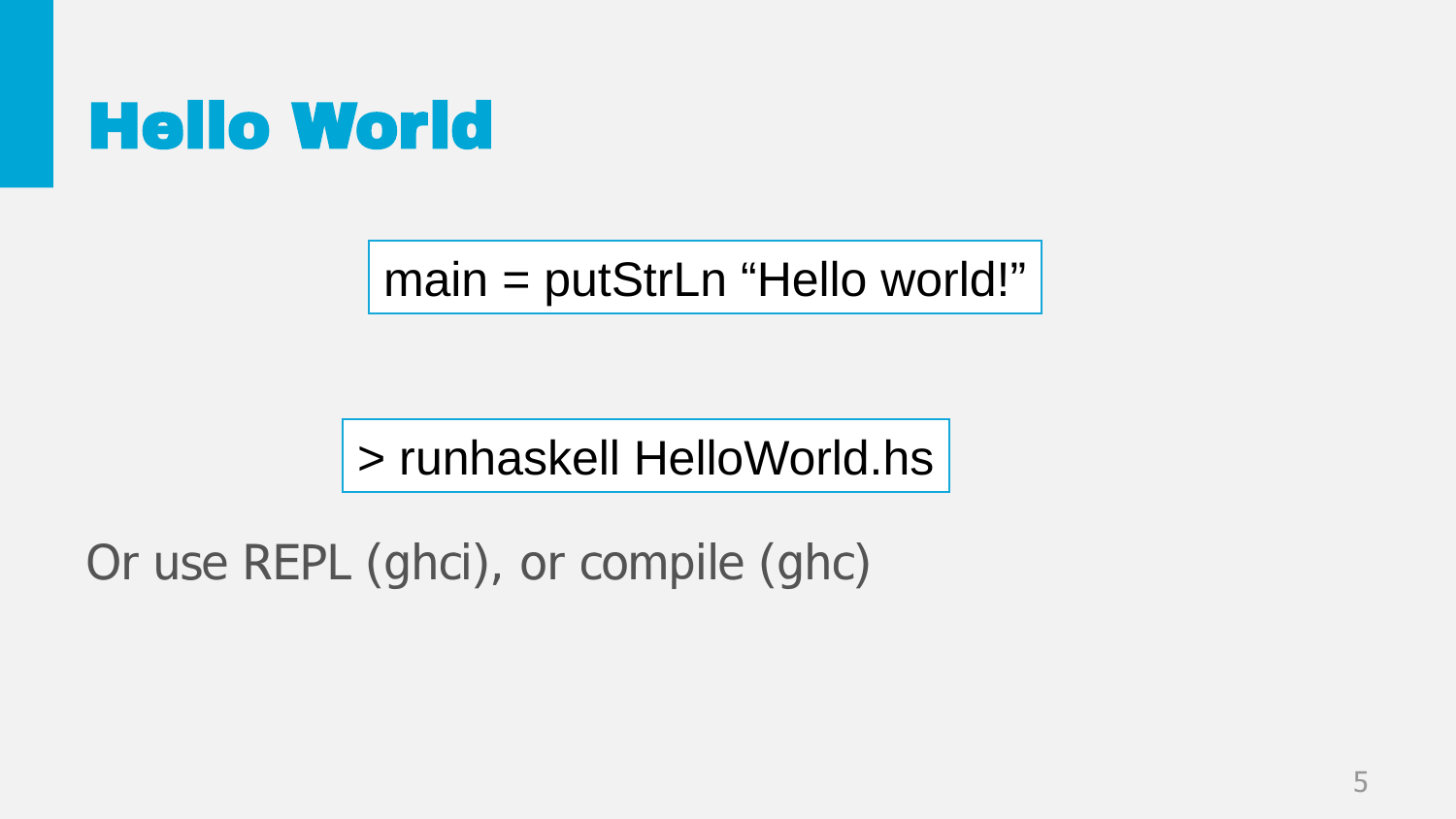

# Hello World
main = putStrLn “Hello world!”
> runhaskell HelloWorld.hs
Or use REPL (ghci), or compile (ghc)
5